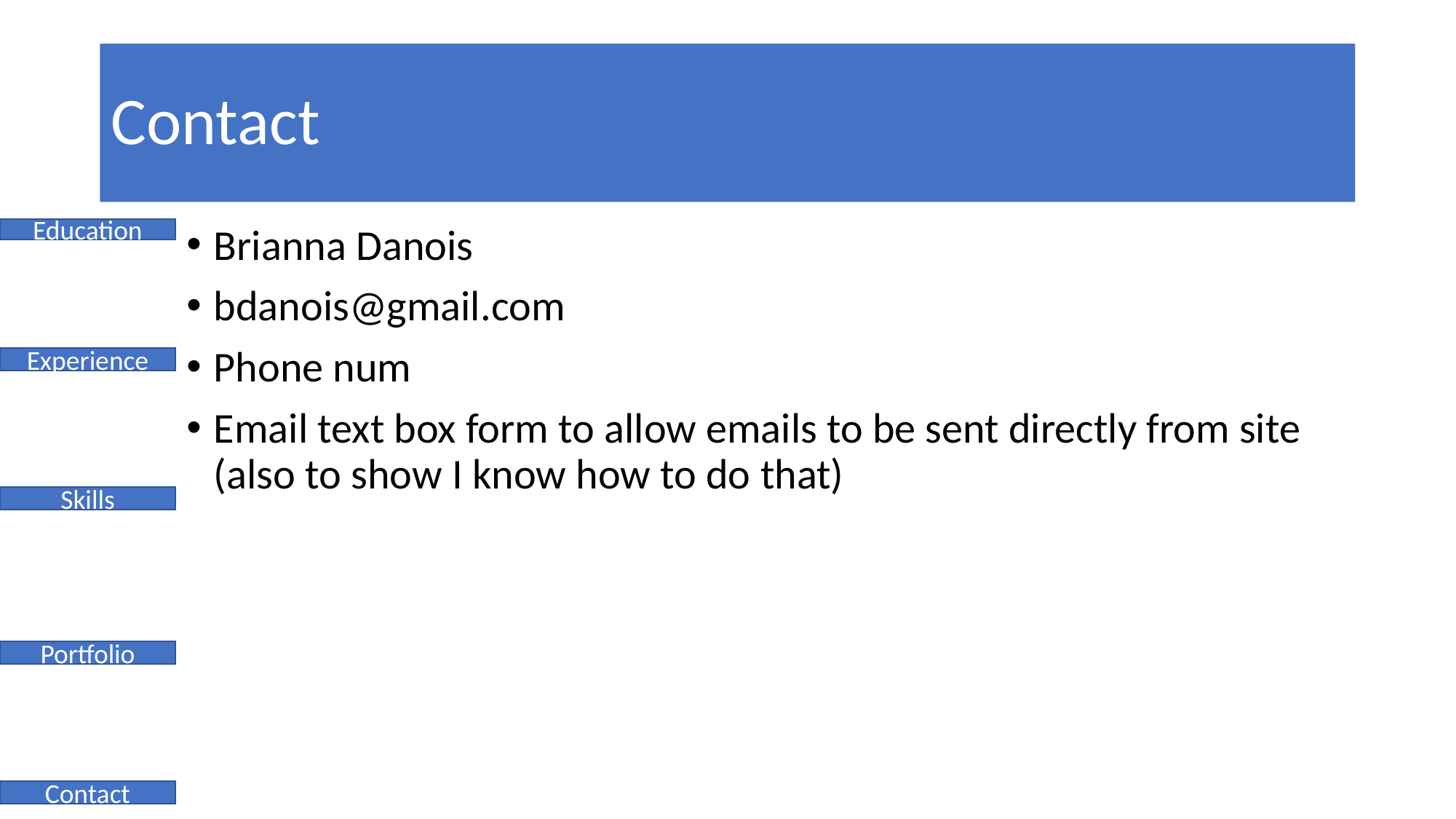

# Contact
Brianna Danois
bdanois@gmail.com
Phone num
Email text box form to allow emails to be sent directly from site (also to show I know how to do that)
Education
Experience
Skills
Portfolio
Contact